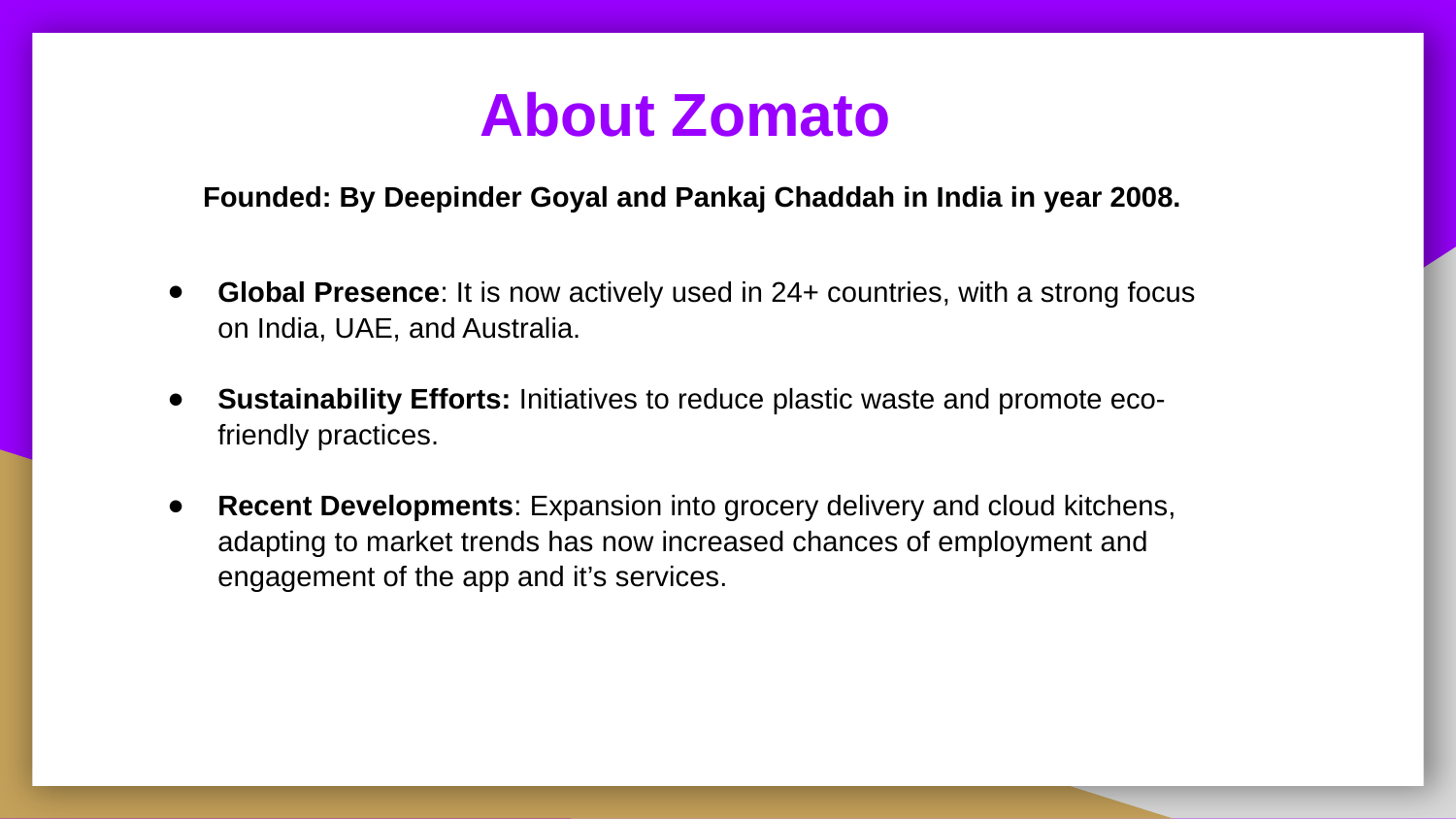

# About Zomato
Founded: By Deepinder Goyal and Pankaj Chaddah in India in year 2008.
Global Presence: It is now actively used in 24+ countries, with a strong focus on India, UAE, and Australia.

Sustainability Efforts: Initiatives to reduce plastic waste and promote eco-friendly practices.

Recent Developments: Expansion into grocery delivery and cloud kitchens, adapting to market trends has now increased chances of employment and engagement of the app and it’s services.